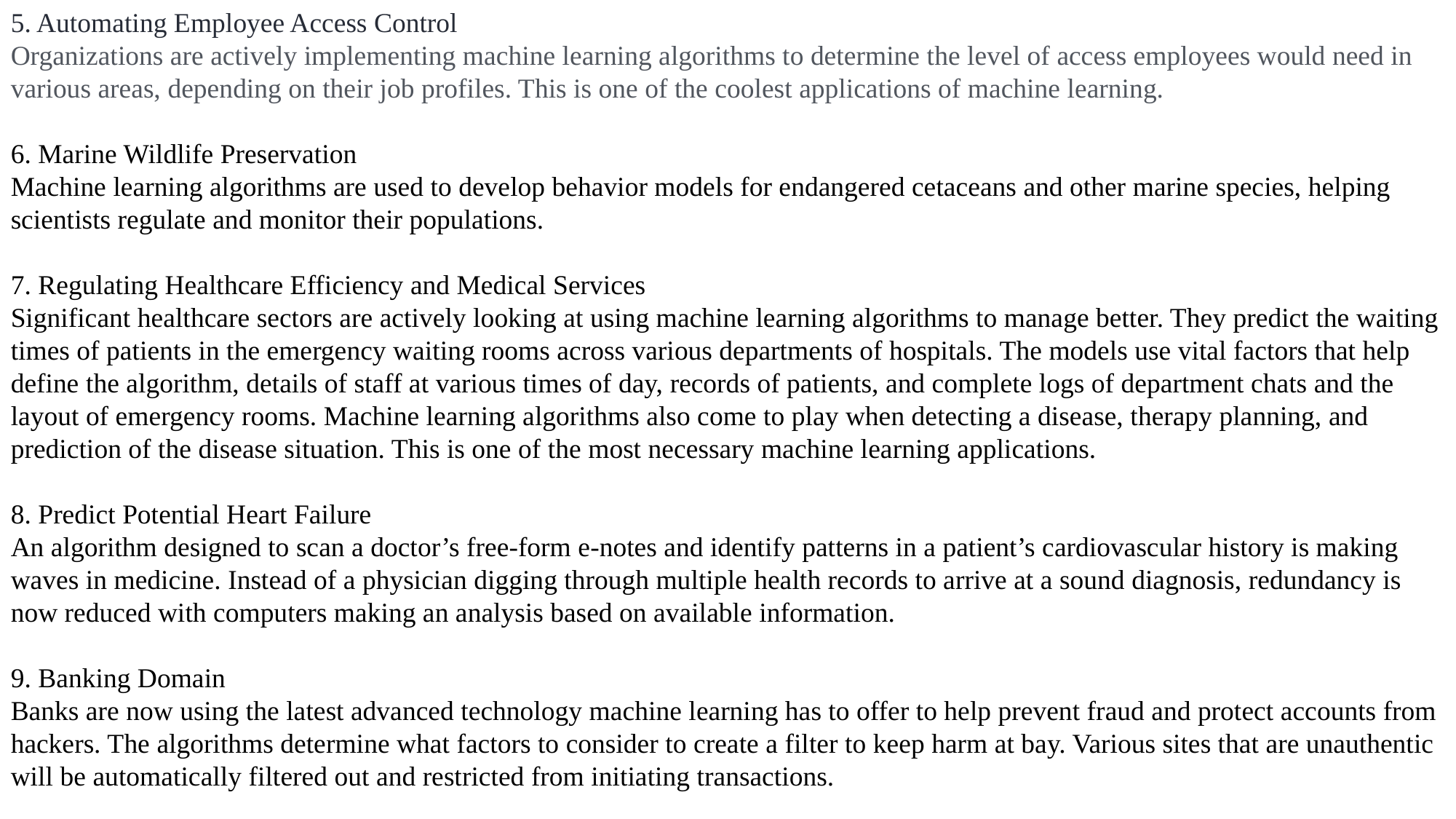

5. Automating Employee Access Control
Organizations are actively implementing machine learning algorithms to determine the level of access employees would need in various areas, depending on their job profiles. This is one of the coolest applications of machine learning.

6. Marine Wildlife Preservation
Machine learning algorithms are used to develop behavior models for endangered cetaceans and other marine species, helping scientists regulate and monitor their populations.

7. Regulating Healthcare Efficiency and Medical Services
Significant healthcare sectors are actively looking at using machine learning algorithms to manage better. They predict the waiting times of patients in the emergency waiting rooms across various departments of hospitals. The models use vital factors that help define the algorithm, details of staff at various times of day, records of patients, and complete logs of department chats and the layout of emergency rooms. Machine learning algorithms also come to play when detecting a disease, therapy planning, and prediction of the disease situation. This is one of the most necessary machine learning applications.

8. Predict Potential Heart Failure
An algorithm designed to scan a doctor’s free-form e-notes and identify patterns in a patient’s cardiovascular history is making waves in medicine. Instead of a physician digging through multiple health records to arrive at a sound diagnosis, redundancy is now reduced with computers making an analysis based on available information.

9. Banking Domain
Banks are now using the latest advanced technology machine learning has to offer to help prevent fraud and protect accounts from hackers. The algorithms determine what factors to consider to create a filter to keep harm at bay. Various sites that are unauthentic will be automatically filtered out and restricted from initiating transactions.